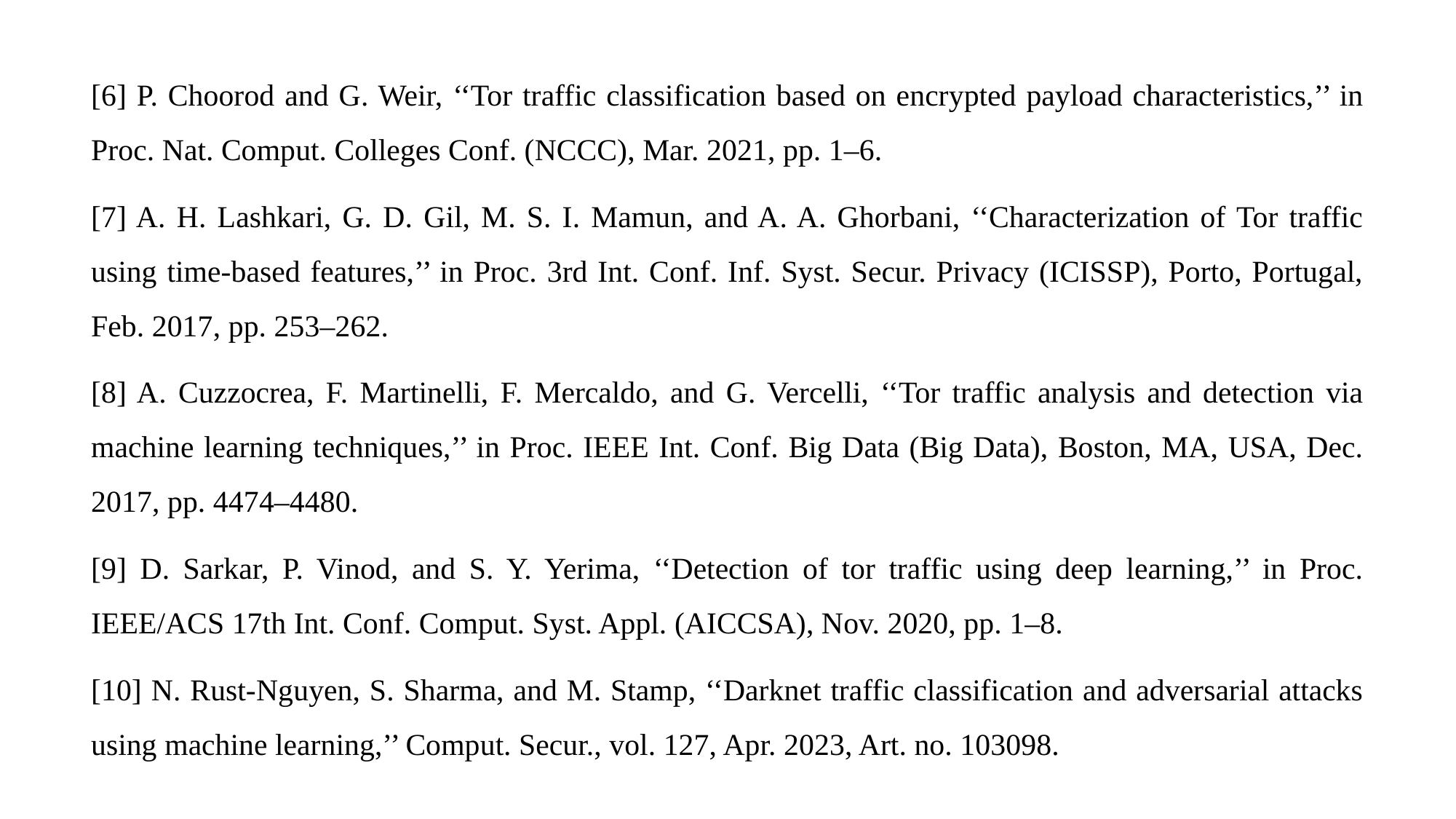

[6] P. Choorod and G. Weir, ‘‘Tor traffic classification based on encrypted payload characteristics,’’ in Proc. Nat. Comput. Colleges Conf. (NCCC), Mar. 2021, pp. 1–6.
[7] A. H. Lashkari, G. D. Gil, M. S. I. Mamun, and A. A. Ghorbani, ‘‘Characterization of Tor traffic using time-based features,’’ in Proc. 3rd Int. Conf. Inf. Syst. Secur. Privacy (ICISSP), Porto, Portugal, Feb. 2017, pp. 253–262.
[8] A. Cuzzocrea, F. Martinelli, F. Mercaldo, and G. Vercelli, ‘‘Tor traffic analysis and detection via machine learning techniques,’’ in Proc. IEEE Int. Conf. Big Data (Big Data), Boston, MA, USA, Dec. 2017, pp. 4474–4480.
[9] D. Sarkar, P. Vinod, and S. Y. Yerima, ‘‘Detection of tor traffic using deep learning,’’ in Proc. IEEE/ACS 17th Int. Conf. Comput. Syst. Appl. (AICCSA), Nov. 2020, pp. 1–8.
[10] N. Rust-Nguyen, S. Sharma, and M. Stamp, ‘‘Darknet traffic classification and adversarial attacks using machine learning,’’ Comput. Secur., vol. 127, Apr. 2023, Art. no. 103098.